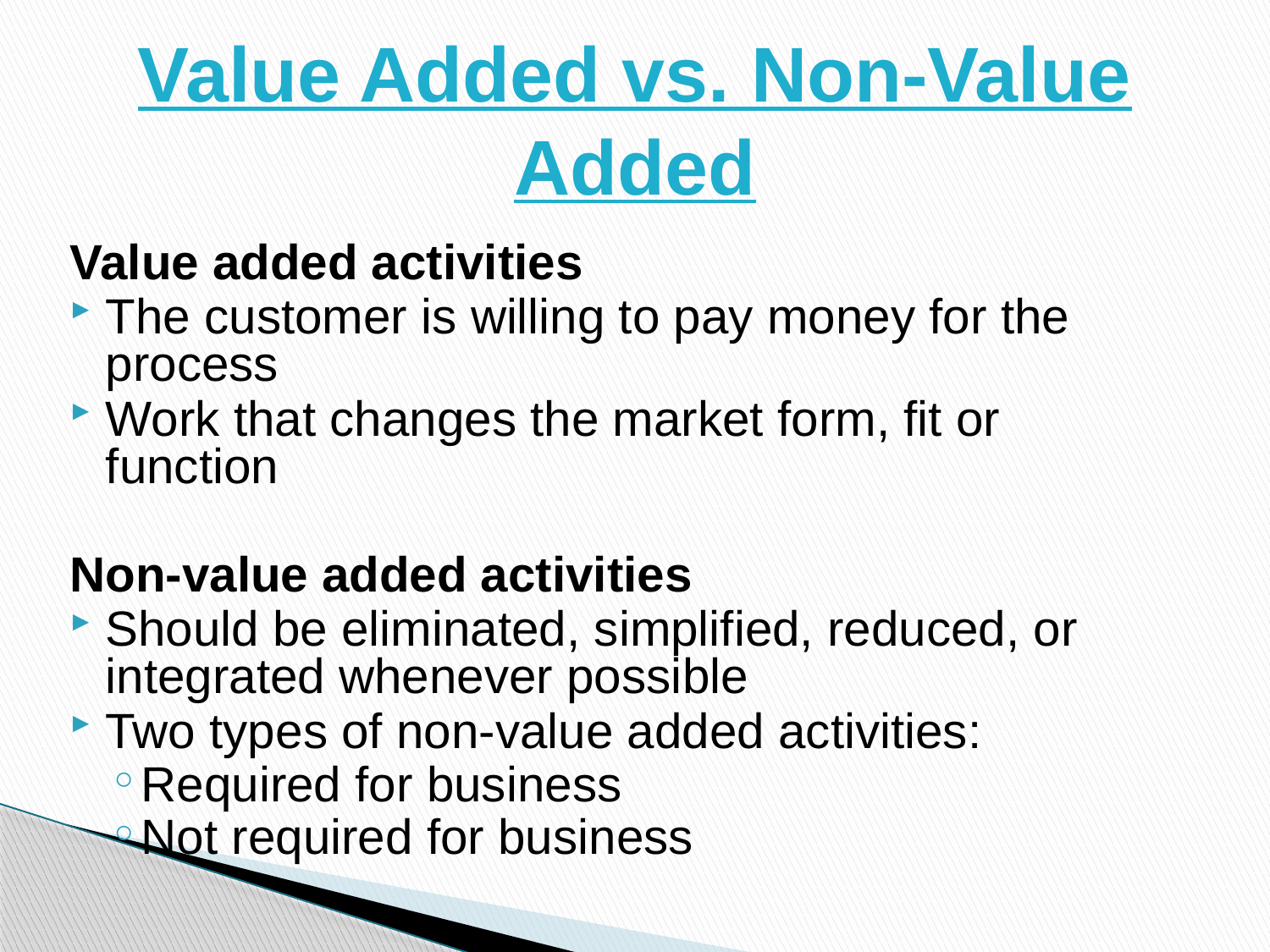

Value Added vs. Non-Value Added

Value added activities
The customer is willing to pay money for the process
Work that changes the market form, fit or function

Non-value added activities
Should be eliminated, simplified, reduced, or integrated whenever possible
Two types of non-value added activities:
Required for business
Not required for business